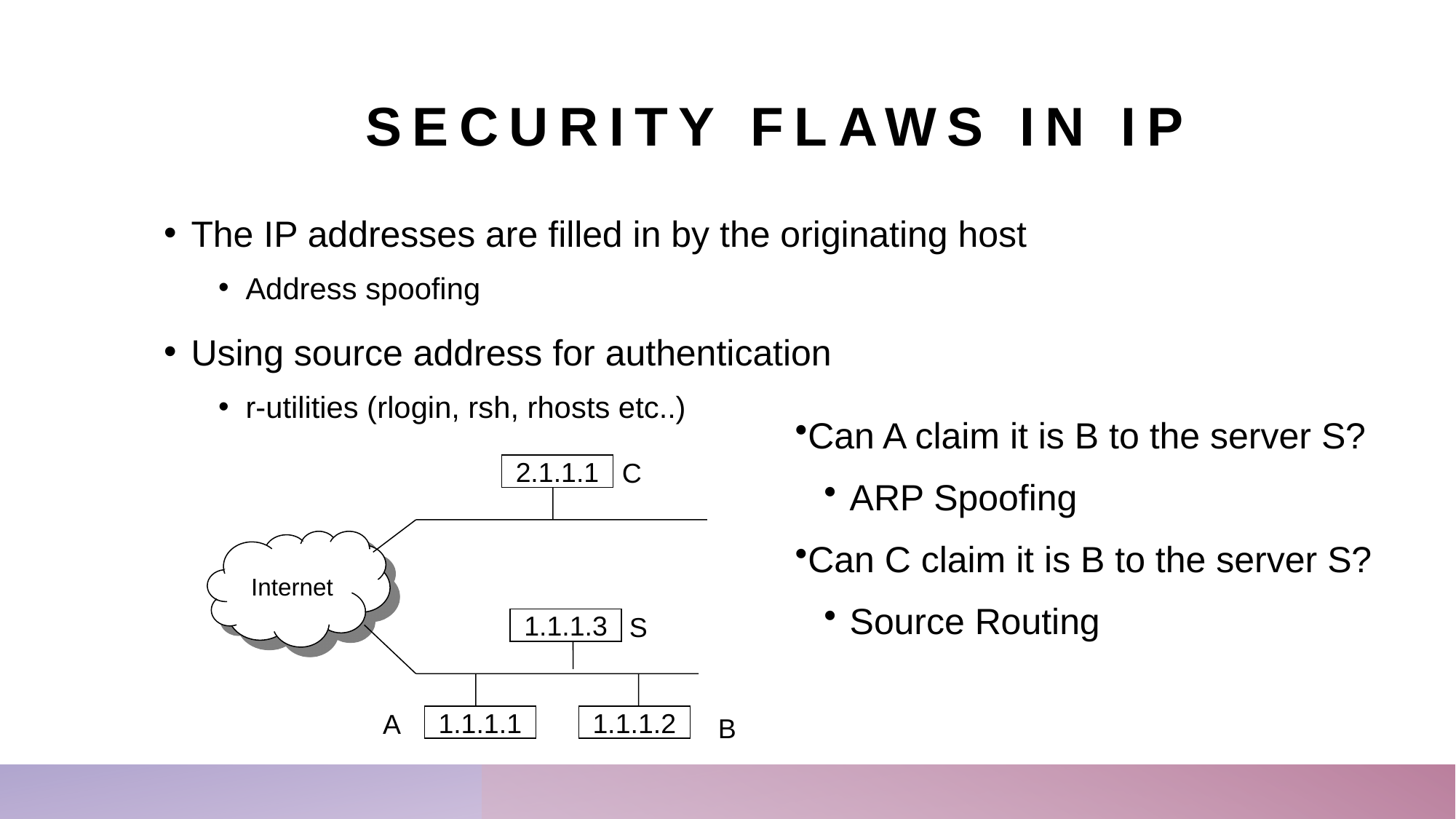

# Security Flaws in IP
The IP addresses are filled in by the originating host
Address spoofing
Using source address for authentication
r-utilities (rlogin, rsh, rhosts etc..)
Can A claim it is B to the server S?
ARP Spoofing
Can C claim it is B to the server S?
Source Routing
C
2.1.1.1

Internet
S
1.1.1.3

A
B
1.1.1.1
1.1.1.2